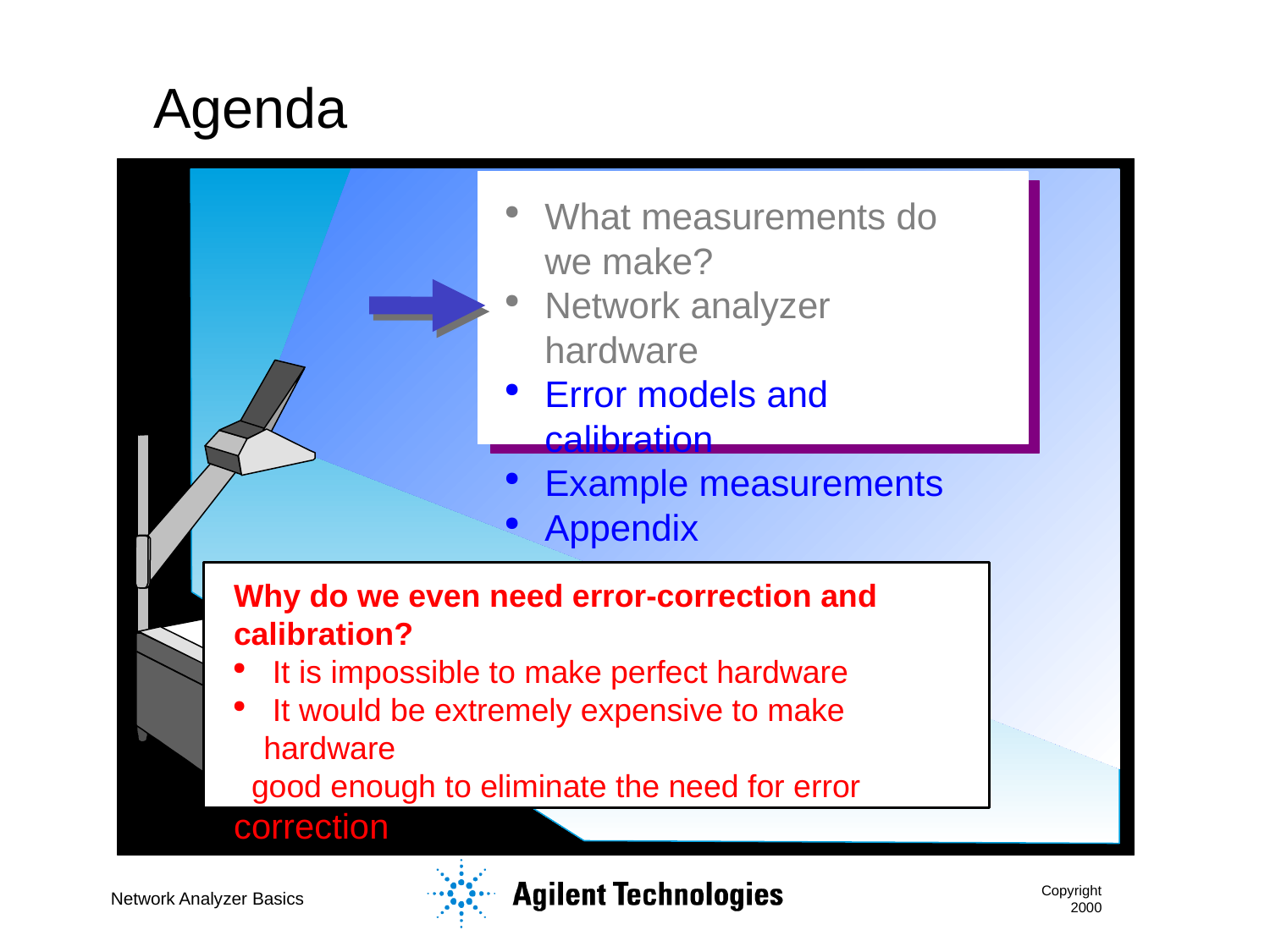

Agenda

What measurements do we make?
Network analyzer hardware
Error models and calibration
Example measurements
Appendix

Why do we even need error-correction and calibration?
 It is impossible to make perfect hardware
 It would be extremely expensive to make hardware
  good enough to eliminate the need for error correction
Copyright 2000
Network Analyzer Basics